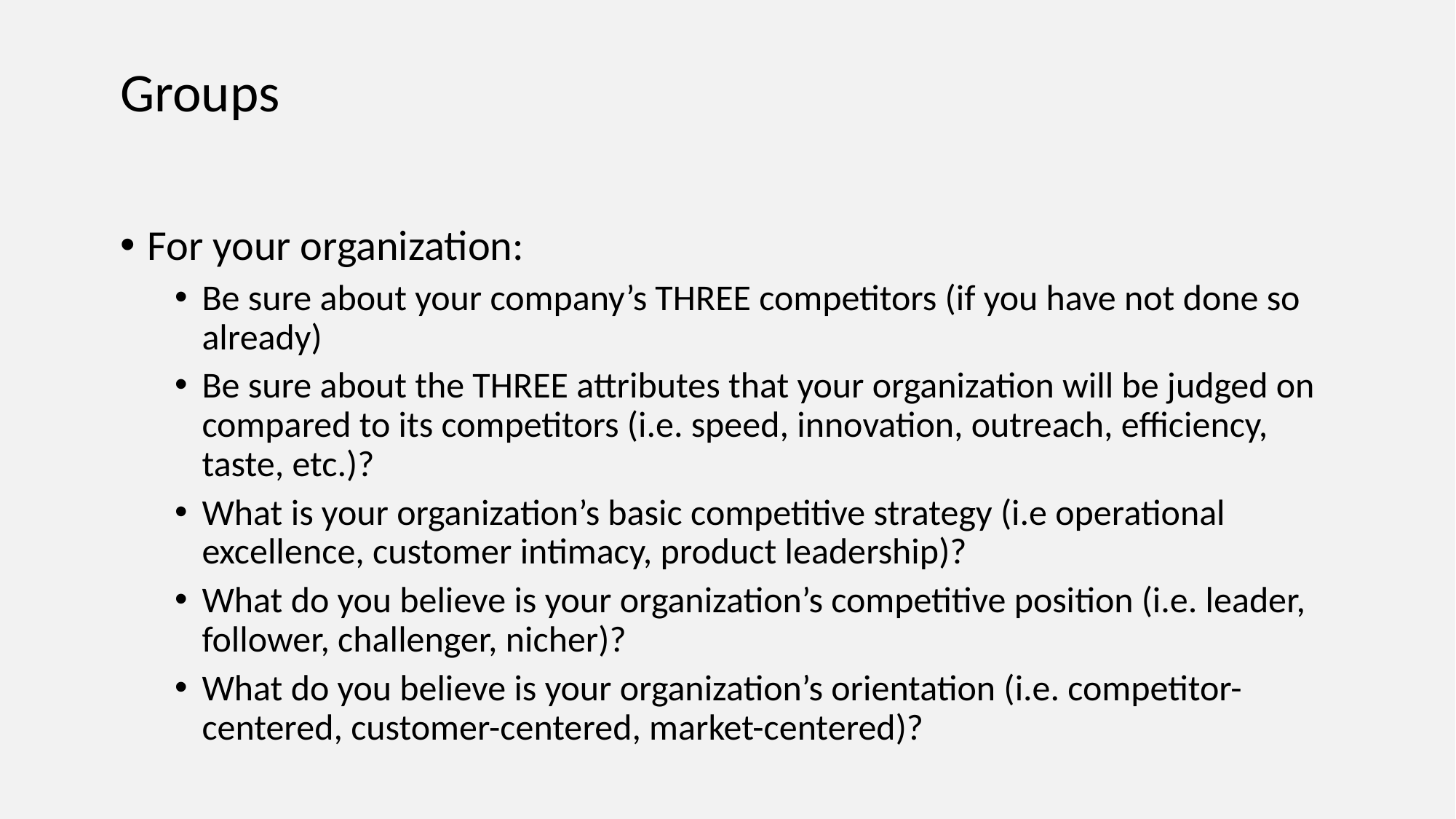

# Groups

For your organization:
Be sure about your company’s THREE competitors (if you have not done so already)
Be sure about the THREE attributes that your organization will be judged on compared to its competitors (i.e. speed, innovation, outreach, efficiency, taste, etc.)?
What is your organization’s basic competitive strategy (i.e operational excellence, customer intimacy, product leadership)?
What do you believe is your organization’s competitive position (i.e. leader, follower, challenger, nicher)?
What do you believe is your organization’s orientation (i.e. competitor-centered, customer-centered, market-centered)?